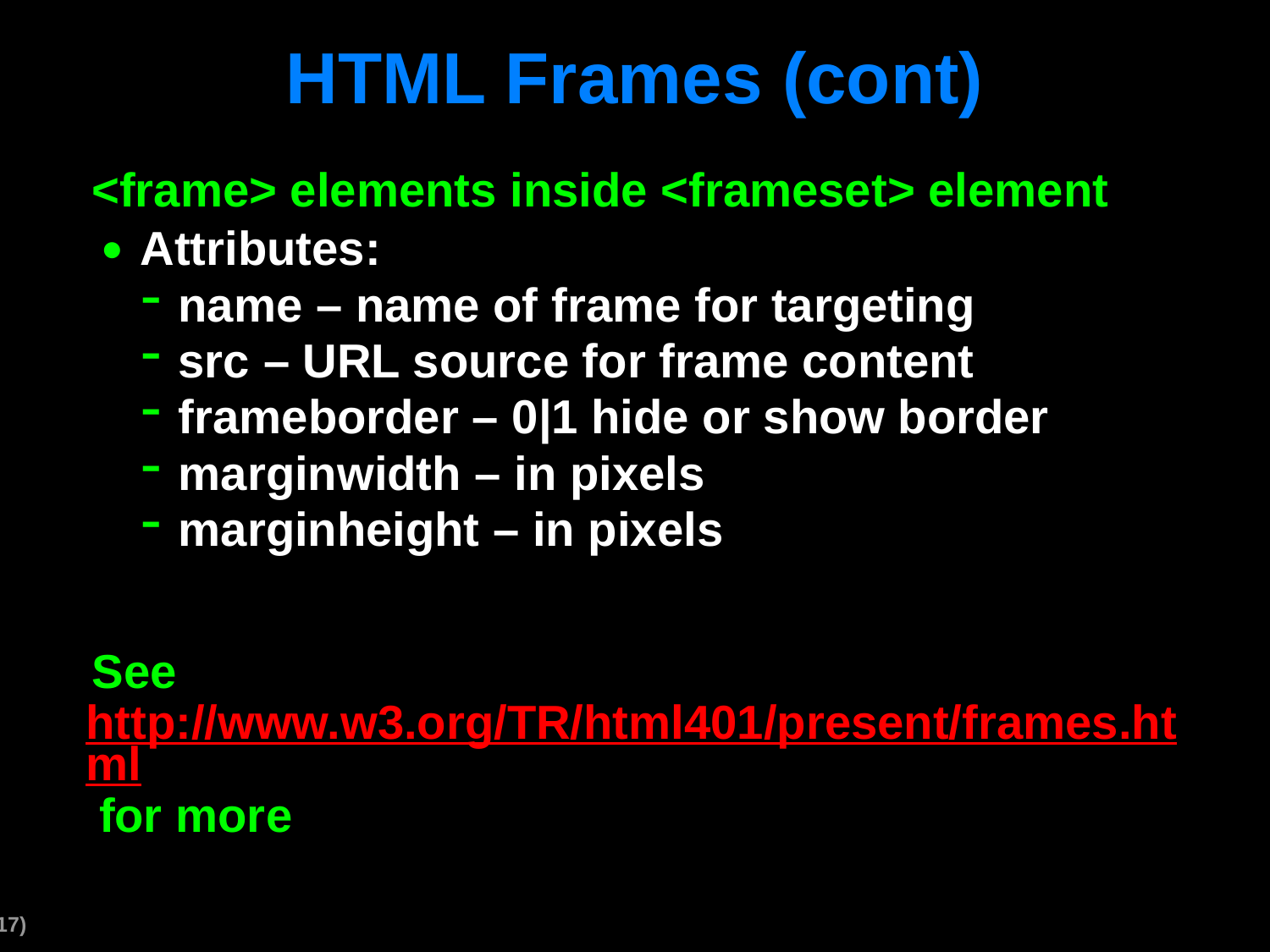

# HTML Frames (cont)
<frame> elements inside <frameset> element
Attributes:
name – name of frame for targeting
src – URL source for frame content
frameborder – 0|1 hide or show border
marginwidth – in pixels
marginheight – in pixels

See http://www.w3.org/TR/html401/present/frames.html for more